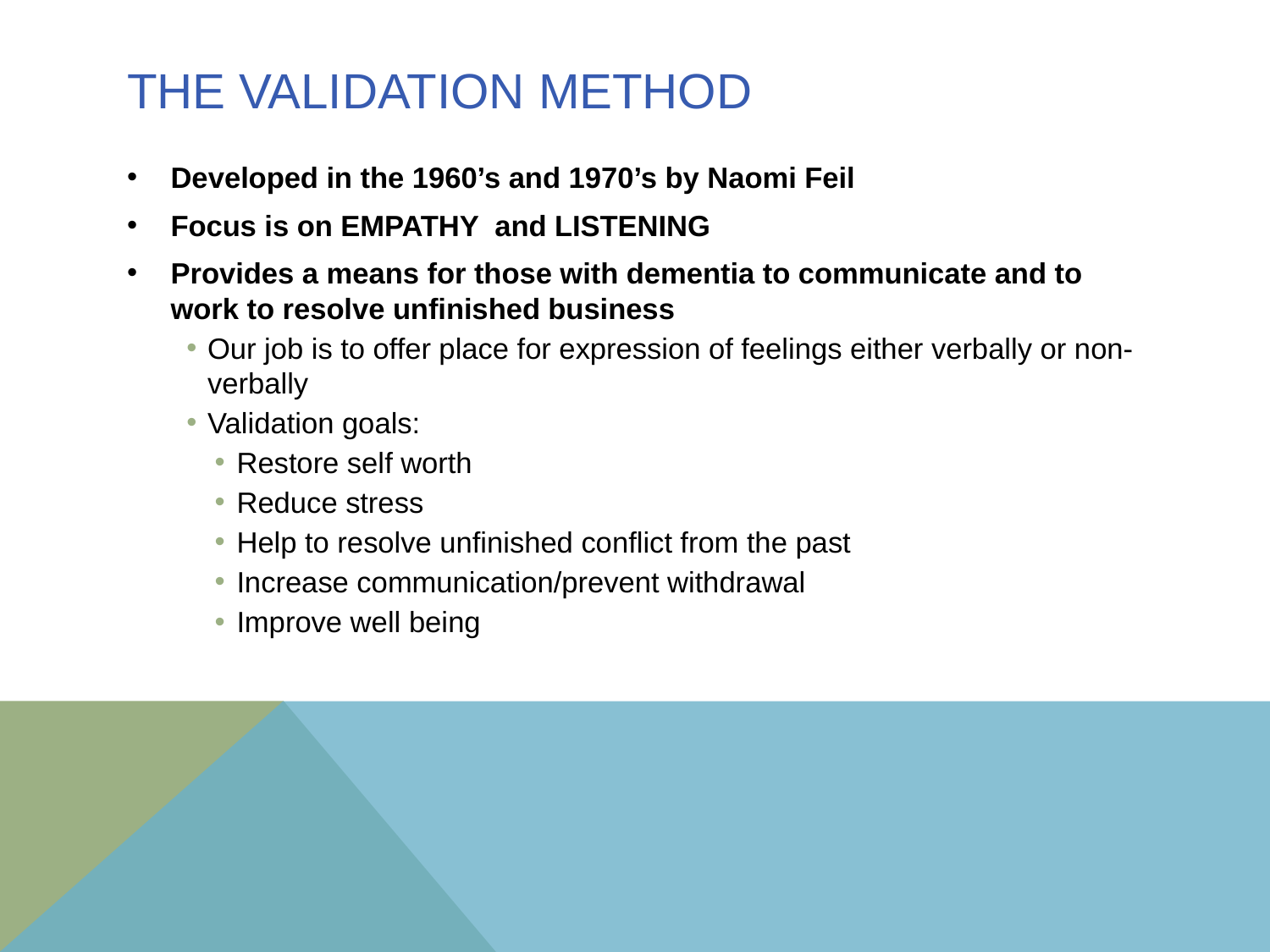

# The validation method
Developed in the 1960’s and 1970’s by Naomi Feil
Focus is on EMPATHY  and LISTENING
Provides a means for those with dementia to communicate and to work to resolve unfinished business
Our job is to offer place for expression of feelings either verbally or non-verbally
Validation goals:
Restore self worth
Reduce stress
Help to resolve unfinished conflict from the past
Increase communication/prevent withdrawal
Improve well being